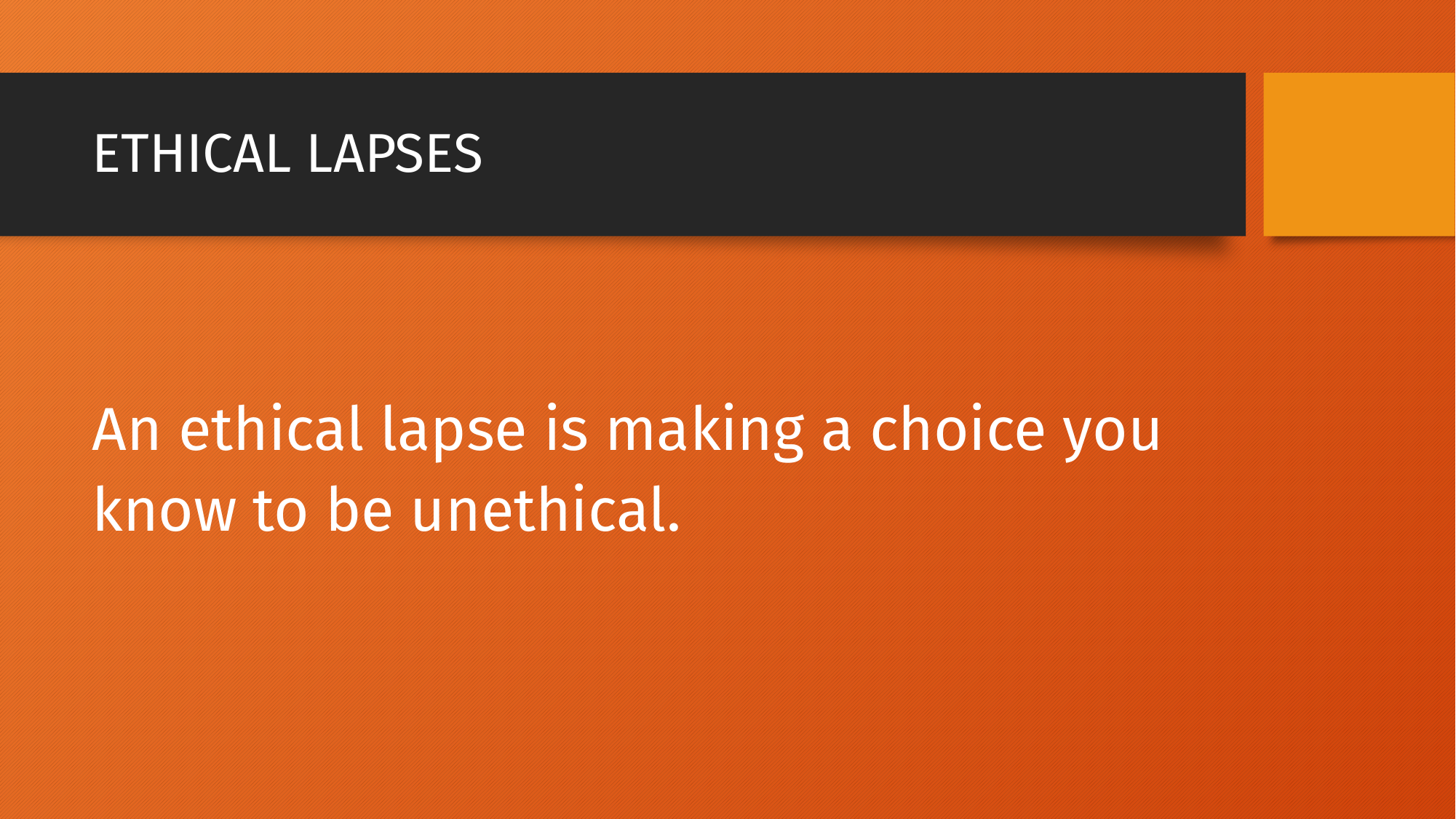

# ETHICAL LAPSES

An ethical lapse is making a choice you
know to be unethical.